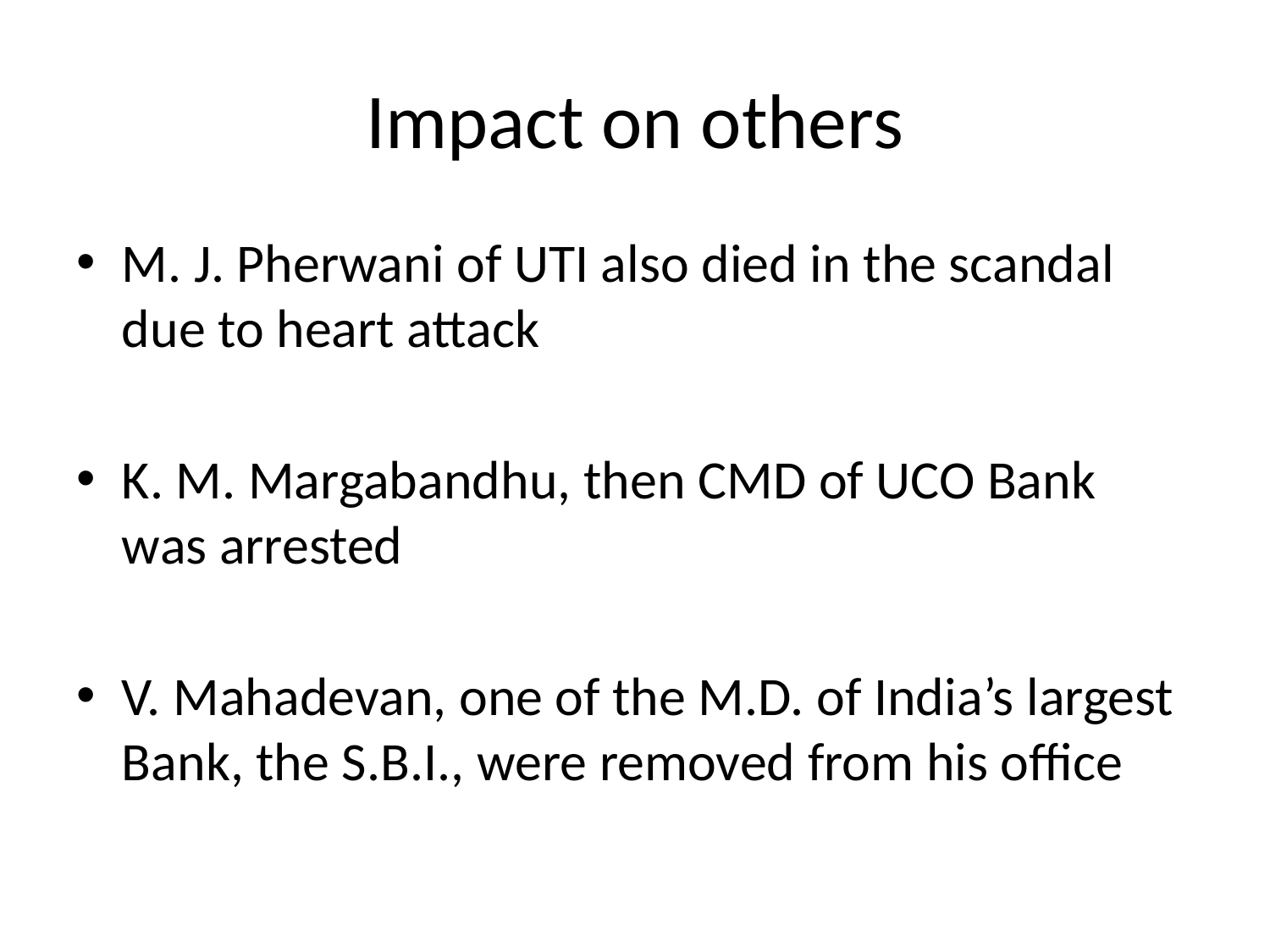

# Impact on others
M. J. Pherwani of UTI also died in the scandal due to heart attack

K. M. Margabandhu, then CMD of UCO Bank was arrested

V. Mahadevan, one of the M.D. of India’s largest Bank, the S.B.I., were removed from his office